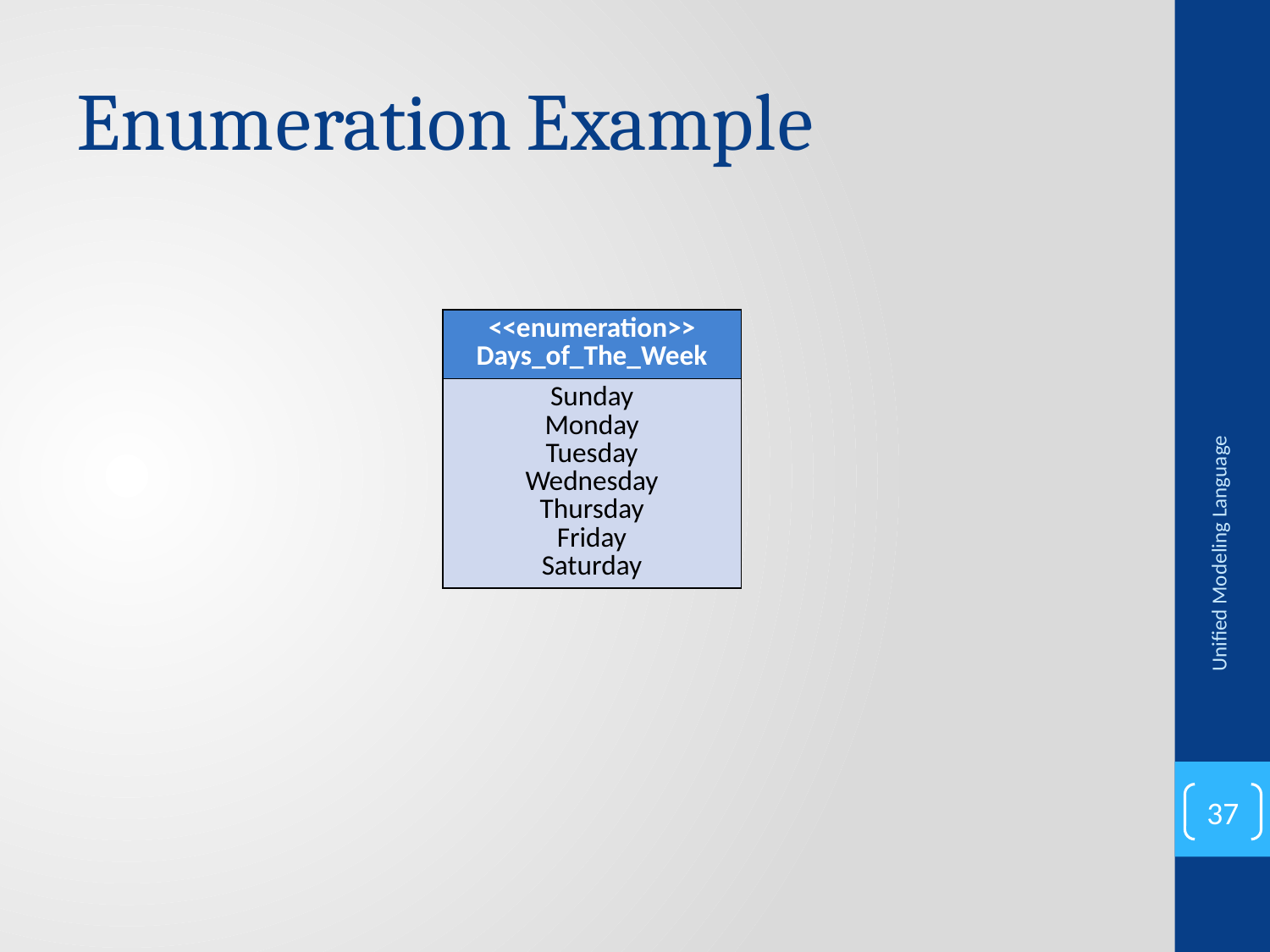

# Enumeration Example
| <<enumeration>> Days\_of\_The\_Week |
| --- |
| Sunday Monday Tuesday Wednesday Thursday Friday Saturday |
Unified Modeling Language
37